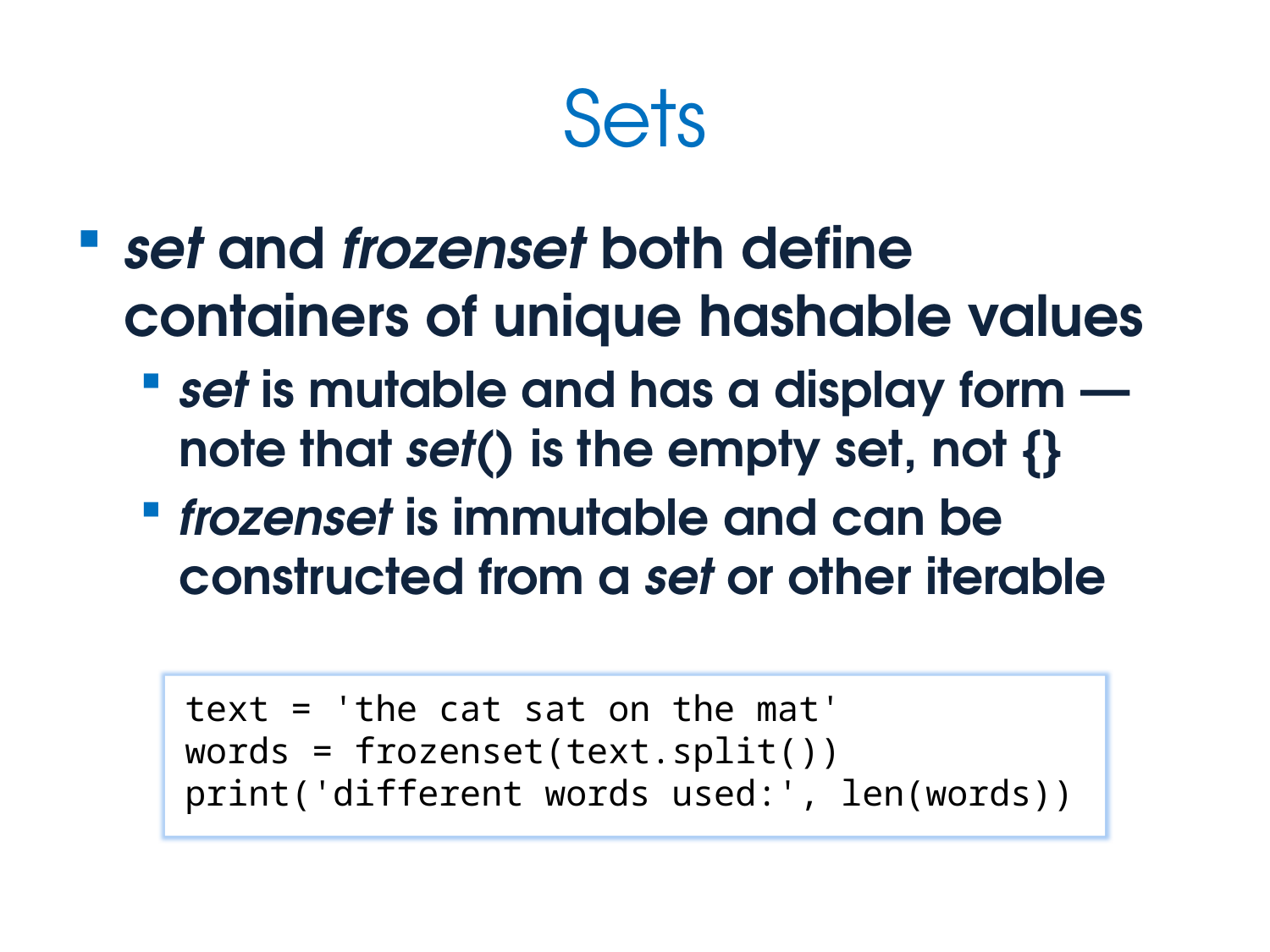

# Sets
set and frozenset both define containers of unique hashable values
set is mutable and has a display form — note that set() is the empty set, not {}
frozenset is immutable and can be constructed from a set or other iterable
text = 'the cat sat on the mat'
words = frozenset(text.split())
print('different words used:', len(words))